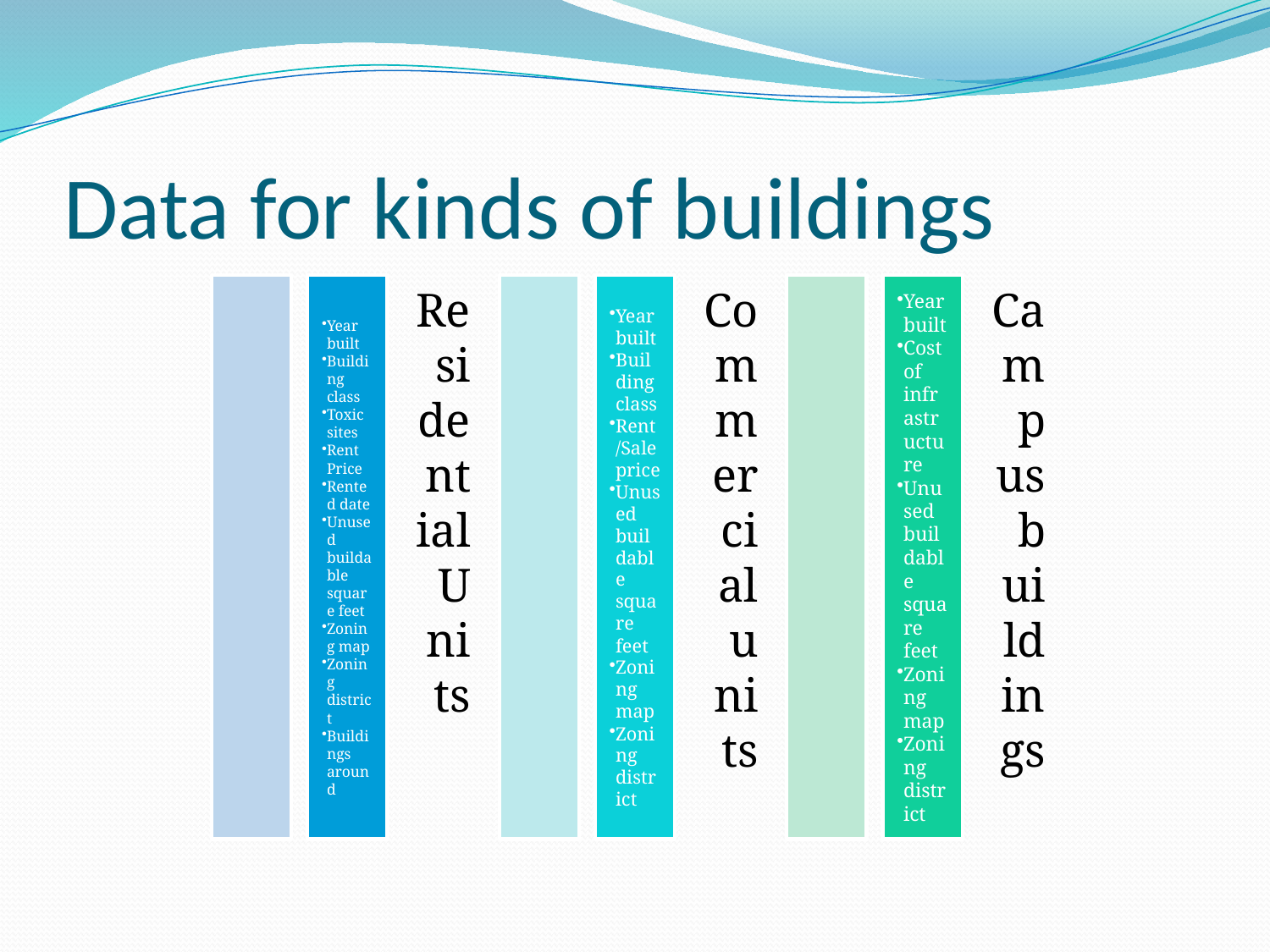

# Data for kinds of buildings
Residential Units
Year built
Building class
Commercial units
Year built
Year built
Toxic sites
Rent Price
Rented date
Unused buildable square feet
Zoning map
Zoning district
Building class
Unused buildable square feet
Zoning map
Zoning district
Campus buildings
Unused buildable square feet
Zoning map
Zoning district
Buildings around
Rent/Sale price
Cost of infrastructure